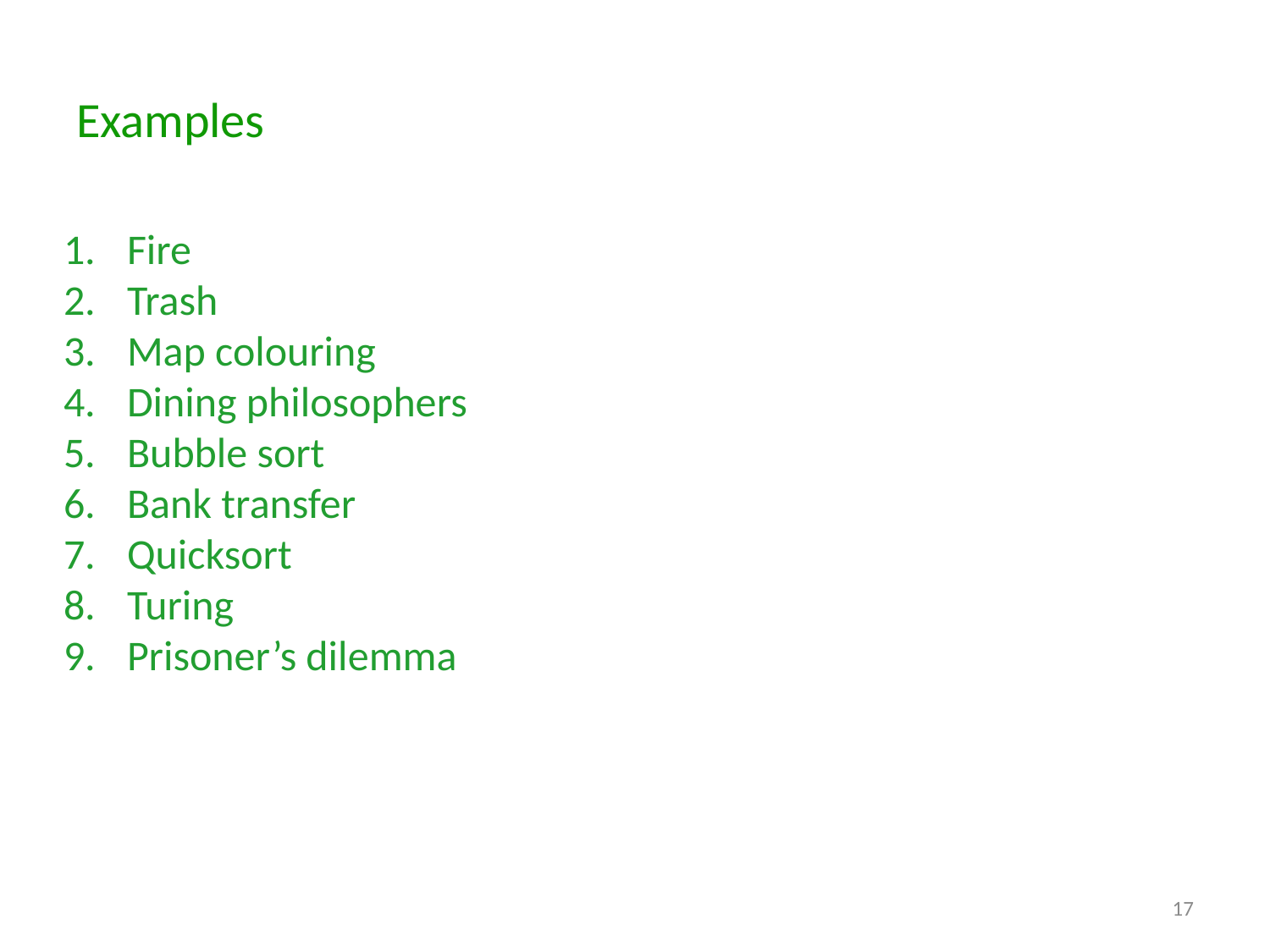

# Examples
Fire
Trash
Map colouring
Dining philosophers
Bubble sort
Bank transfer
Quicksort
Turing
Prisoner’s dilemma

17